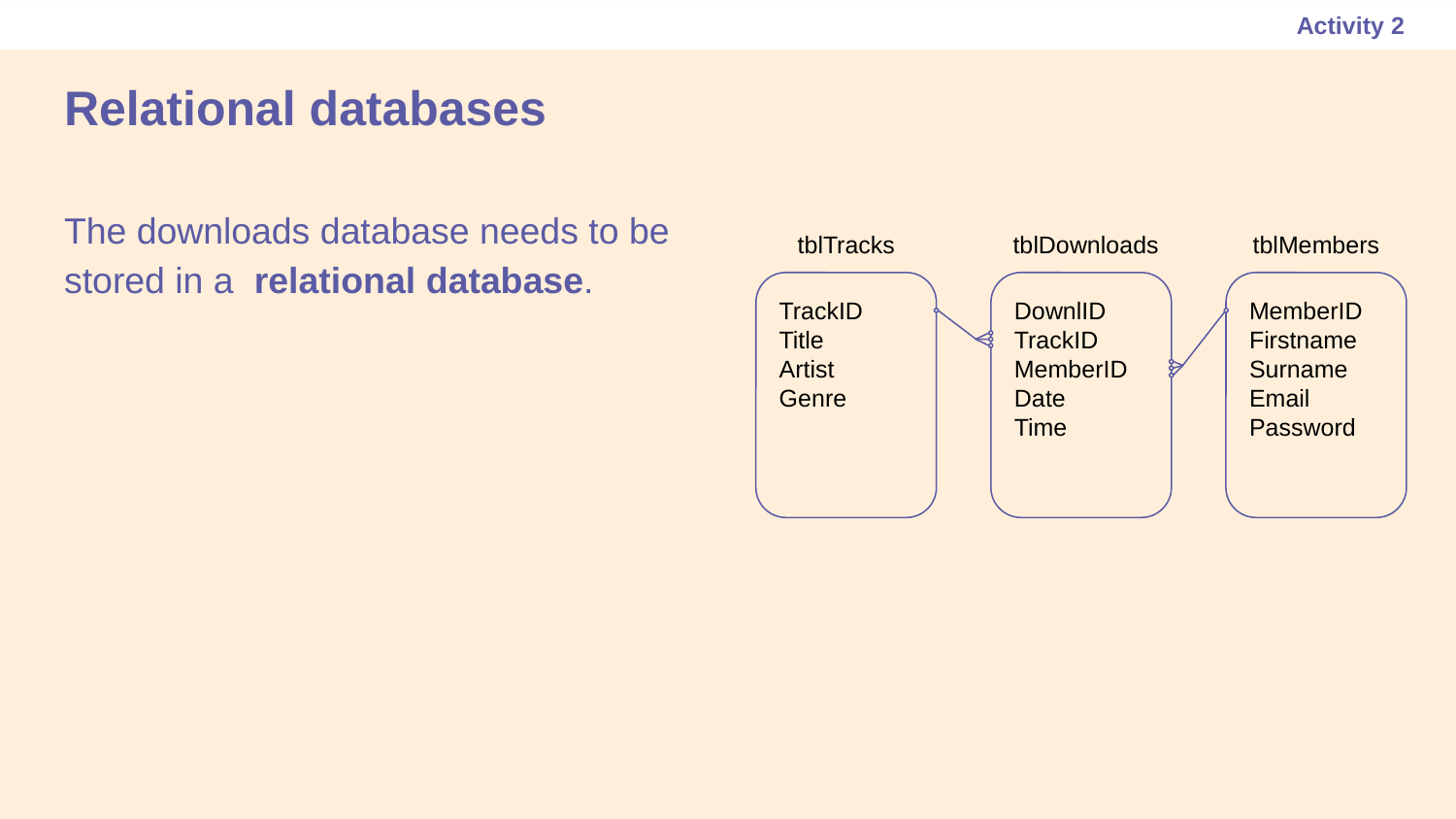

Activity 2
# Relational databases
The downloads database needs to be stored in a  relational database.

tblTracks
tblDownloads
tblMembers
DownlID
TrackID
MemberID
Date
Time
MemberID
Firstname
Surname
Email
Password
TrackID
Title
Artist
Genre